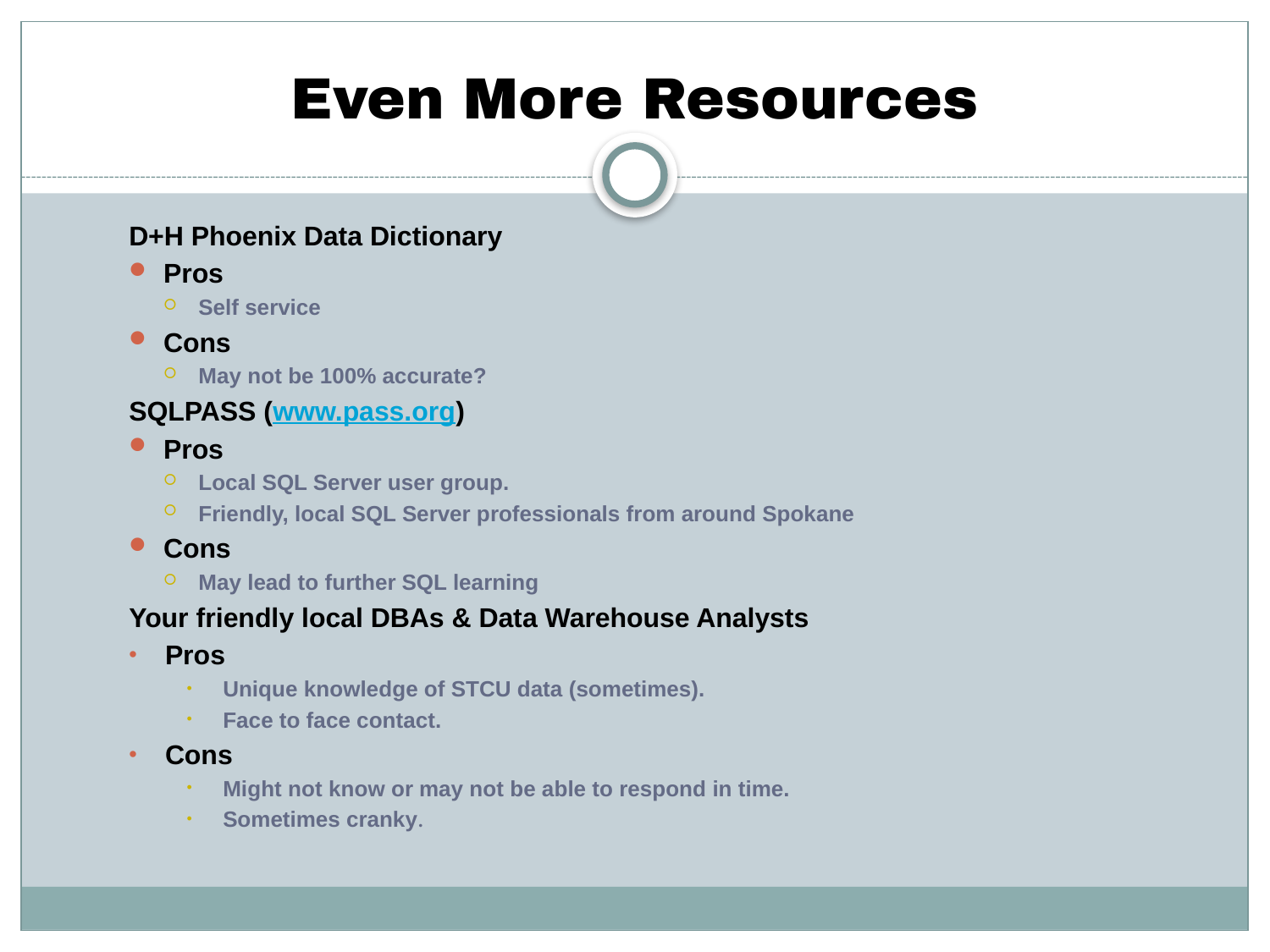

# Even More Resources
D+H Phoenix Data Dictionary
Pros
Self service
Cons
May not be 100% accurate?
SQLPASS (www.pass.org)
Pros
Local SQL Server user group.
Friendly, local SQL Server professionals from around Spokane
Cons
May lead to further SQL learning
Your friendly local DBAs & Data Warehouse Analysts
Pros
Unique knowledge of STCU data (sometimes).
Face to face contact.
Cons
Might not know or may not be able to respond in time.
Sometimes cranky.